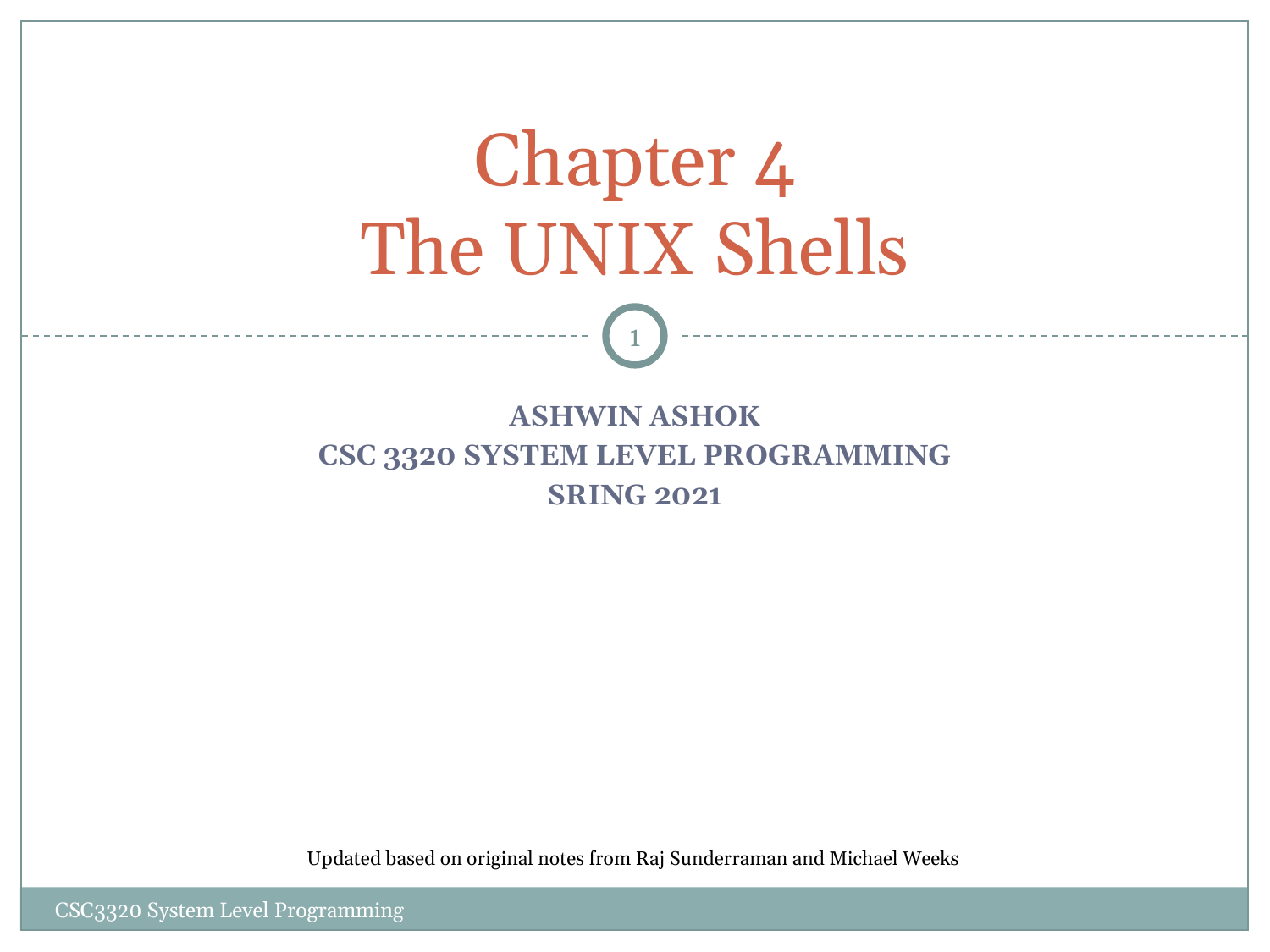

# Chapter 4 The UNIX Shells
1
ASHWIN ASHOK
CSC 3320 SYSTEM LEVEL PROGRAMMING
SRING 2021
Updated based on original notes from Raj Sunderraman and Michael Weeks

CSC3320 System Level Programming